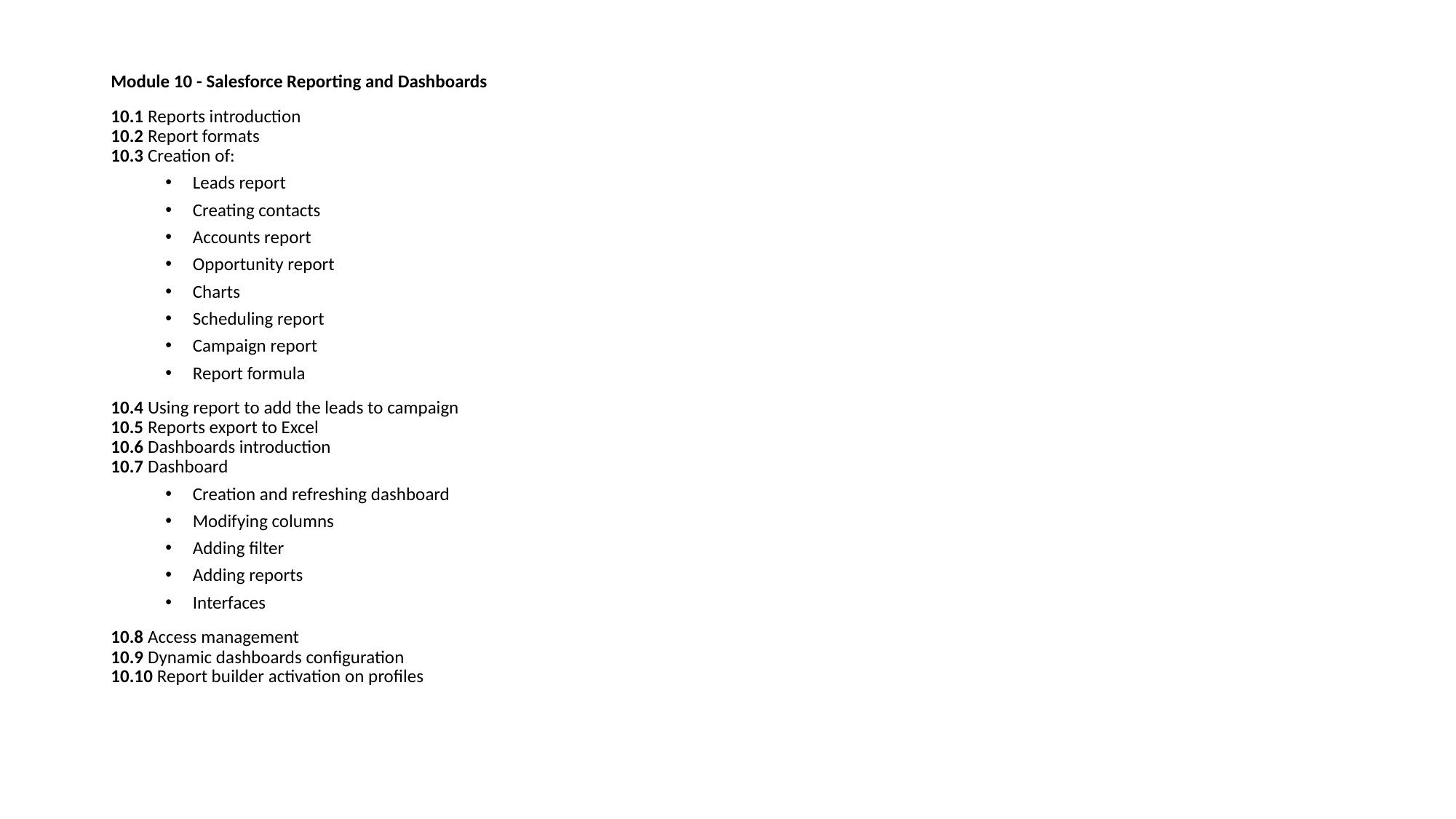

Module 10 - Salesforce Reporting and Dashboards
10.1 Reports introduction
10.2 Report formats
10.3 Creation of:
Leads report
Creating contacts
Accounts report
Opportunity report
Charts
Scheduling report
Campaign report
Report formula
10.4 Using report to add the leads to campaign
10.5 Reports export to Excel
10.6 Dashboards introduction
10.7 Dashboard
Creation and refreshing dashboard
Modifying columns
Adding filter
Adding reports
Interfaces
10.8 Access management
10.9 Dynamic dashboards configuration
10.10 Report builder activation on profiles